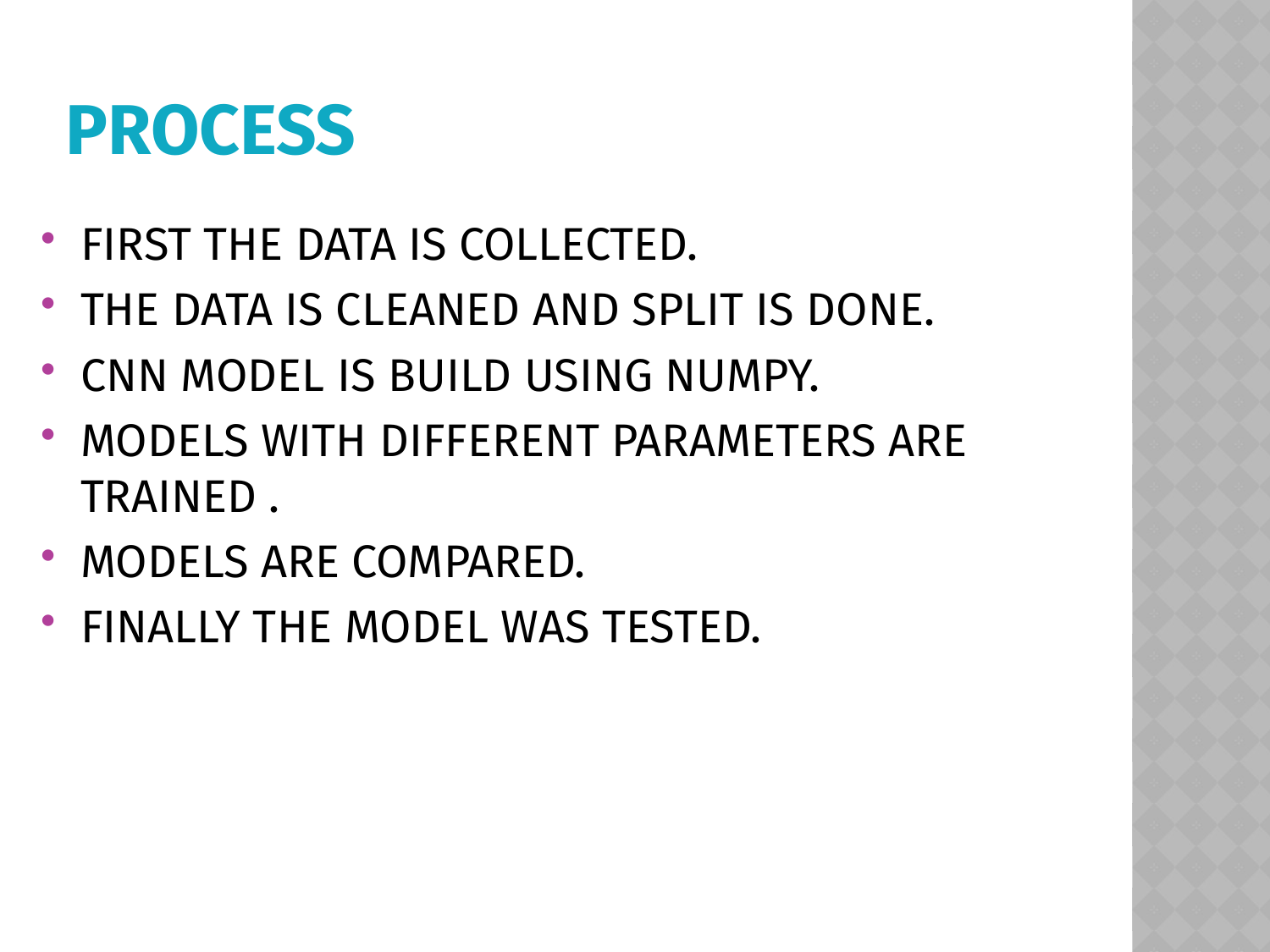

# PROCESS
FIRST THE DATA IS COLLECTED.
THE DATA IS CLEANED AND SPLIT IS DONE.
CNN MODEL IS BUILD USING NUMPY.
MODELS WITH DIFFERENT PARAMETERS ARE TRAINED .
MODELS ARE COMPARED.
FINALLY THE MODEL WAS TESTED.